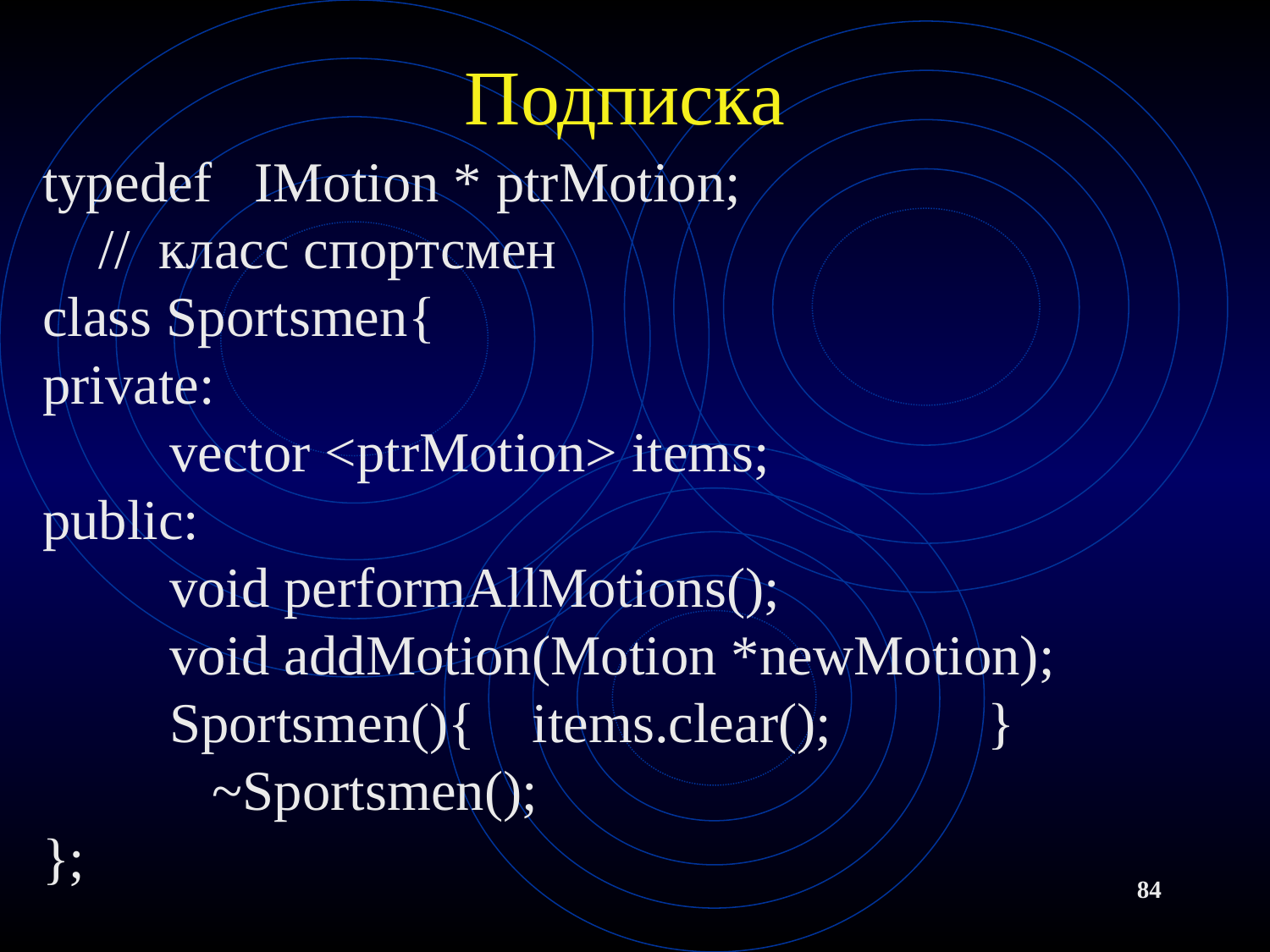

# Подписка
typedef   IMotion * ptrMotion;
    //  класс спортсмен
class Sportsmen{
private:
	vector <ptrMotion> items;
public:
	void performAllMotions();
	void addMotion(Motion *newMotion);
	Sportsmen(){    items.clear();           }
            ~Sportsmen();
};

84